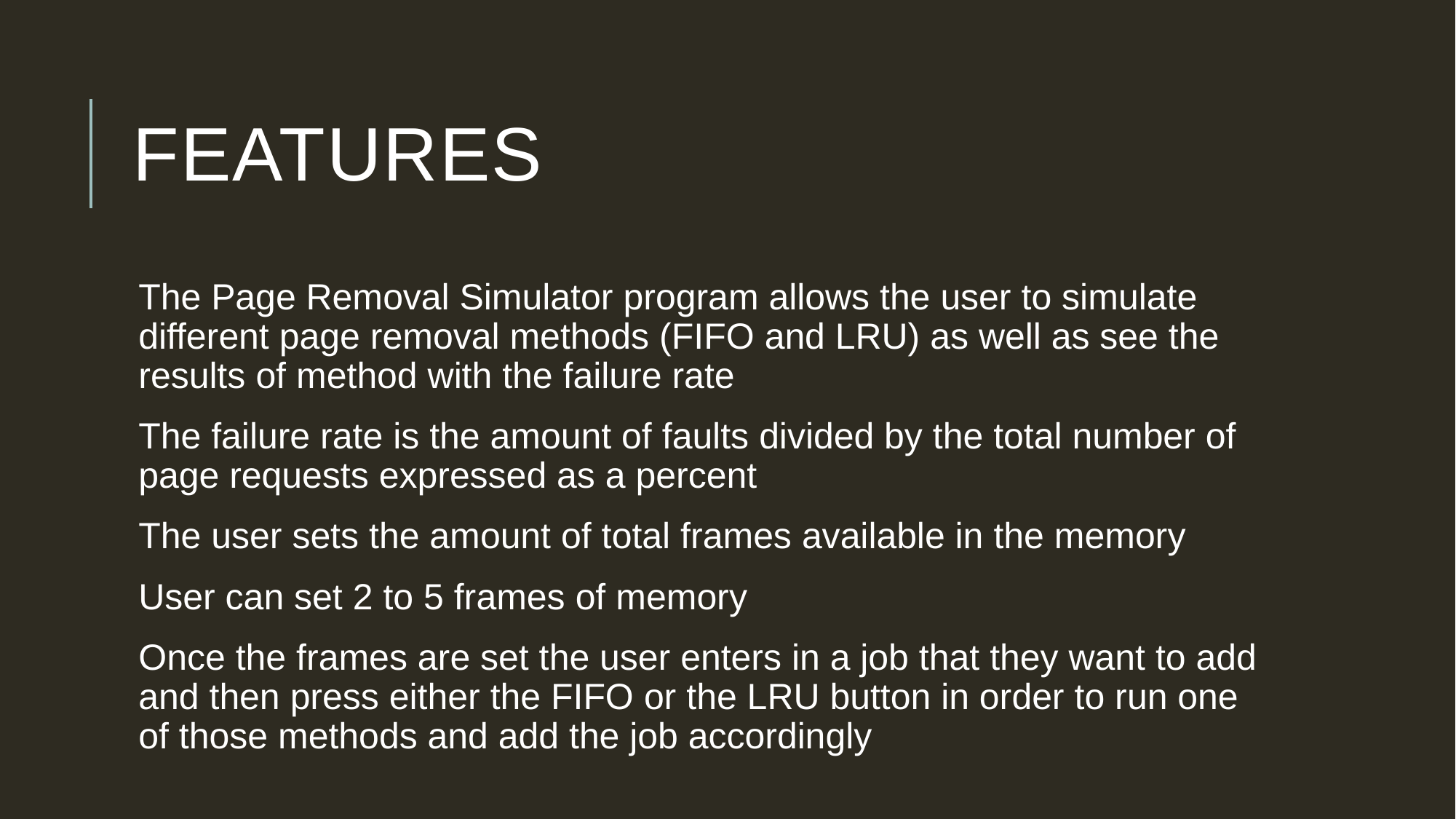

# Features
The Page Removal Simulator program allows the user to simulate different page removal methods (FIFO and LRU) as well as see the results of method with the failure rate
The failure rate is the amount of faults divided by the total number of page requests expressed as a percent
The user sets the amount of total frames available in the memory
User can set 2 to 5 frames of memory
Once the frames are set the user enters in a job that they want to add and then press either the FIFO or the LRU button in order to run one of those methods and add the job accordingly